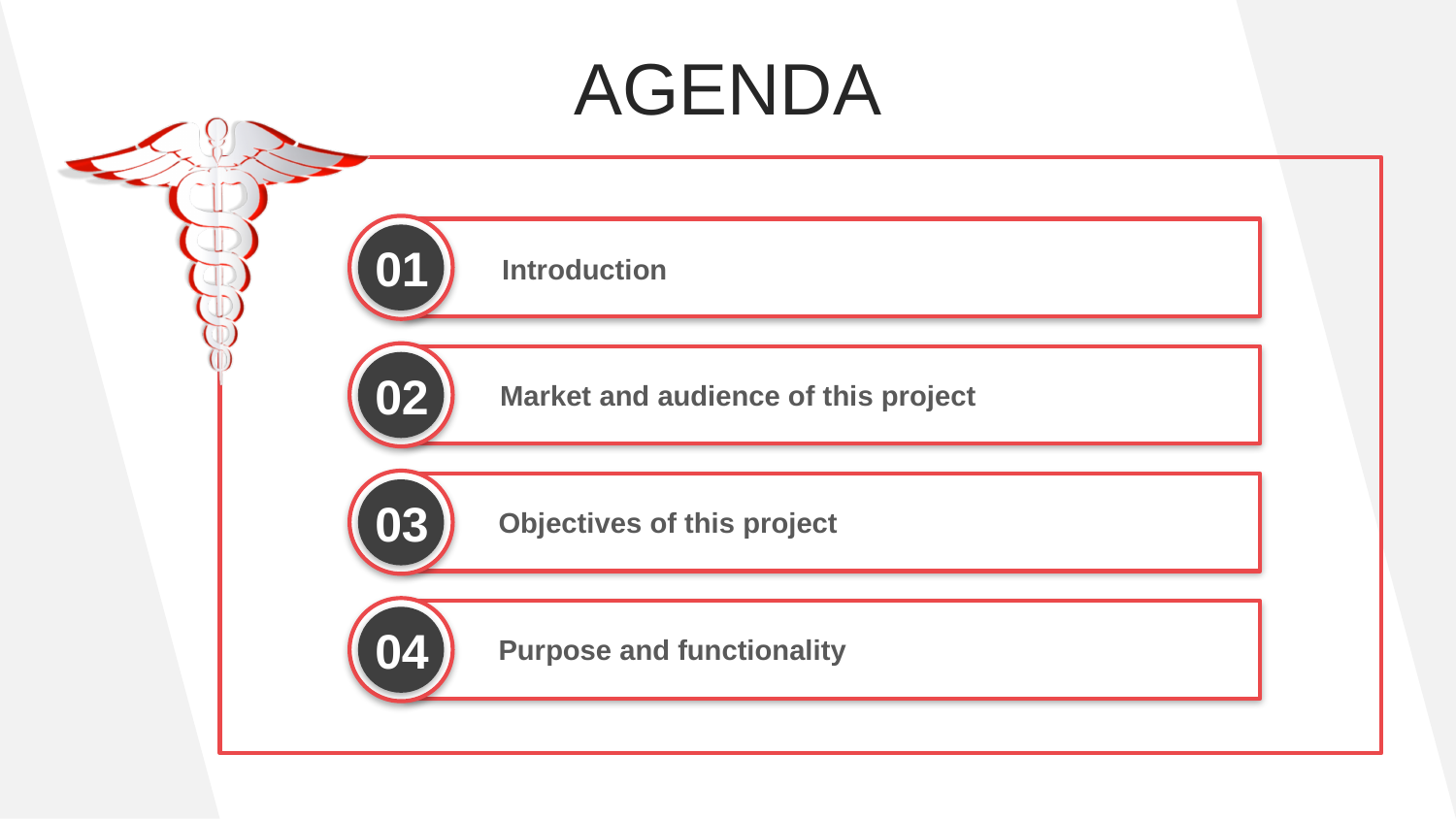

AGENDA

01

Introduction

02
Market and audience of this project

03
Objectives of this project

04
Purpose and functionality